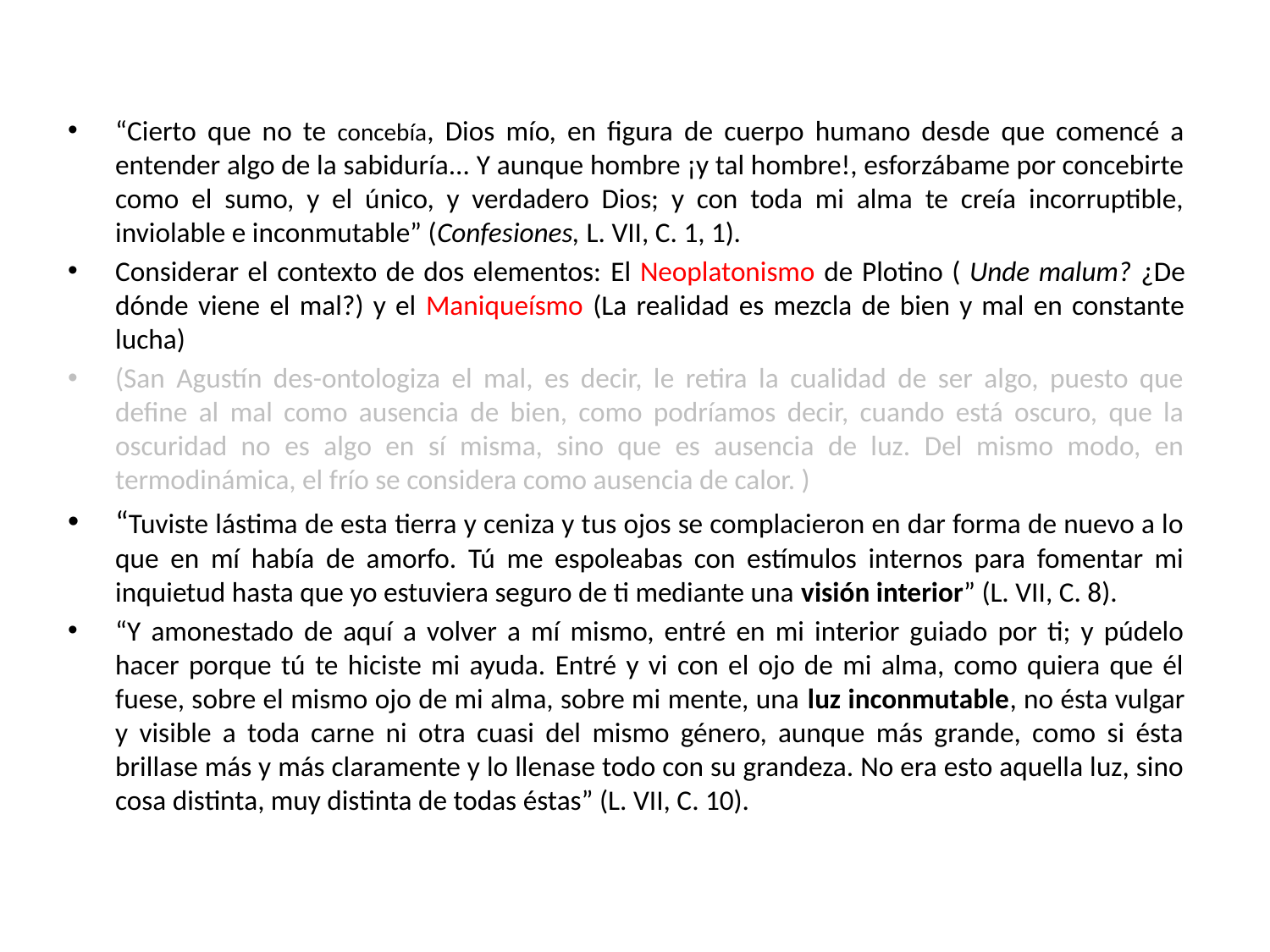

“Cierto que no te concebía, Dios mío, en figura de cuerpo humano desde que comencé a entender algo de la sabiduría... Y aunque hombre ¡y tal hombre!, esforzábame por concebirte como el sumo, y el único, y verdadero Dios; y con toda mi alma te creía incorruptible, inviolable e inconmutable” (Confesiones, L. VII, C. 1, 1).
Considerar el contexto de dos elementos: El Neoplatonismo de Plotino ( Unde malum? ¿De dónde viene el mal?) y el Maniqueísmo (La realidad es mezcla de bien y mal en constante lucha)
(San Agustín des-ontologiza el mal, es decir, le retira la cualidad de ser algo, puesto que define al mal como ausencia de bien, como podríamos decir, cuando está oscuro, que la oscuridad no es algo en sí misma, sino que es ausencia de luz. Del mismo modo, en termodinámica, el frío se considera como ausencia de calor. )
“Tuviste lástima de esta tierra y ceniza y tus ojos se complacieron en dar forma de nuevo a lo que en mí había de amorfo. Tú me espoleabas con estímulos internos para fomentar mi inquietud hasta que yo estuviera seguro de ti mediante una visión interior” (L. VII, C. 8).
“Y amonestado de aquí a volver a mí mismo, entré en mi interior guiado por ti; y púdelo hacer porque tú te hiciste mi ayuda. Entré y vi con el ojo de mi alma, como quiera que él fuese, sobre el mismo ojo de mi alma, sobre mi mente, una luz inconmutable, no ésta vulgar y visible a toda carne ni otra cuasi del mismo género, aunque más grande, como si ésta brillase más y más claramente y lo llenase todo con su grandeza. No era esto aquella luz, sino cosa distinta, muy distinta de todas éstas” (L. VII, C. 10).